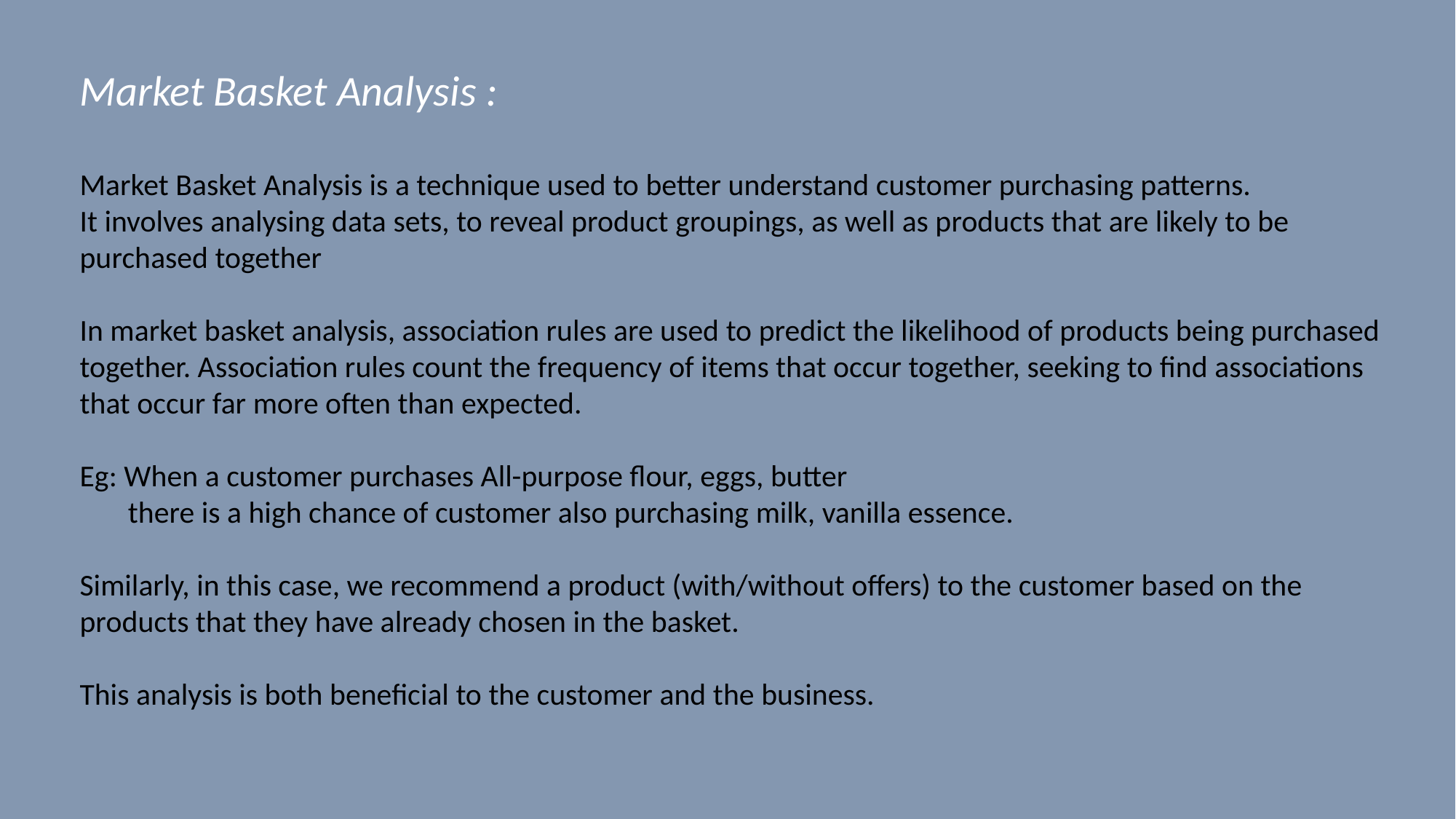

Market Basket Analysis :
Market Basket Analysis is a technique used to better understand customer purchasing patterns.
It involves analysing data sets, to reveal product groupings, as well as products that are likely to be purchased together
In market basket analysis, association rules are used to predict the likelihood of products being purchased together. Association rules count the frequency of items that occur together, seeking to find associations that occur far more often than expected.
Eg: When a customer purchases All-purpose flour, eggs, butter
       there is a high chance of customer also purchasing milk, vanilla essence.
Similarly, in this case, we recommend a product (with/without offers) to the customer based on the products that they have already chosen in the basket.
This analysis is both beneficial to the customer and the business.